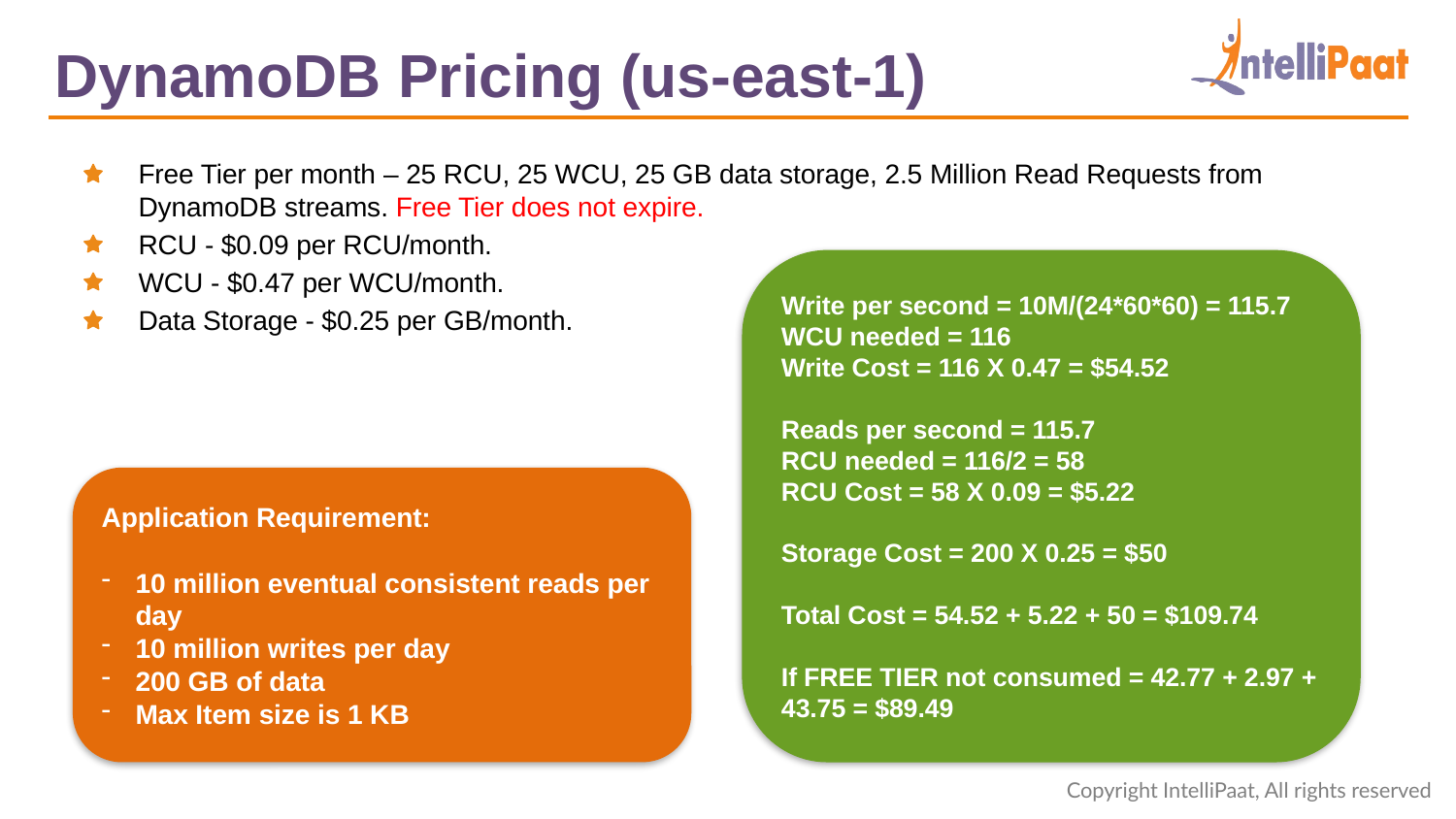

DynamoDB Pricing (us-east-1)
Free Tier per month – 25 RCU, 25 WCU, 25 GB data storage, 2.5 Million Read Requests from DynamoDB streams. Free Tier does not expire.
RCU - $0.09 per RCU/month.
WCU - $0.47 per WCU/month.
Data Storage - $0.25 per GB/month.

Write per second = 10M/(24*60*60) = 115.7
WCU needed = 116
Write Cost = 116 X 0.47 = $54.52

Reads per second = 115.7
RCU needed = 116/2 = 58
RCU Cost = 58 X 0.09 = $5.22

Storage Cost = 200 X 0.25 = $50

Total Cost = 54.52 + 5.22 + 50 = $109.74

If FREE TIER not consumed = 42.77 + 2.97 + 43.75 = $89.49
Application Requirement:

10 million eventual consistent reads per day
10 million writes per day
200 GB of data
Max Item size is 1 KB